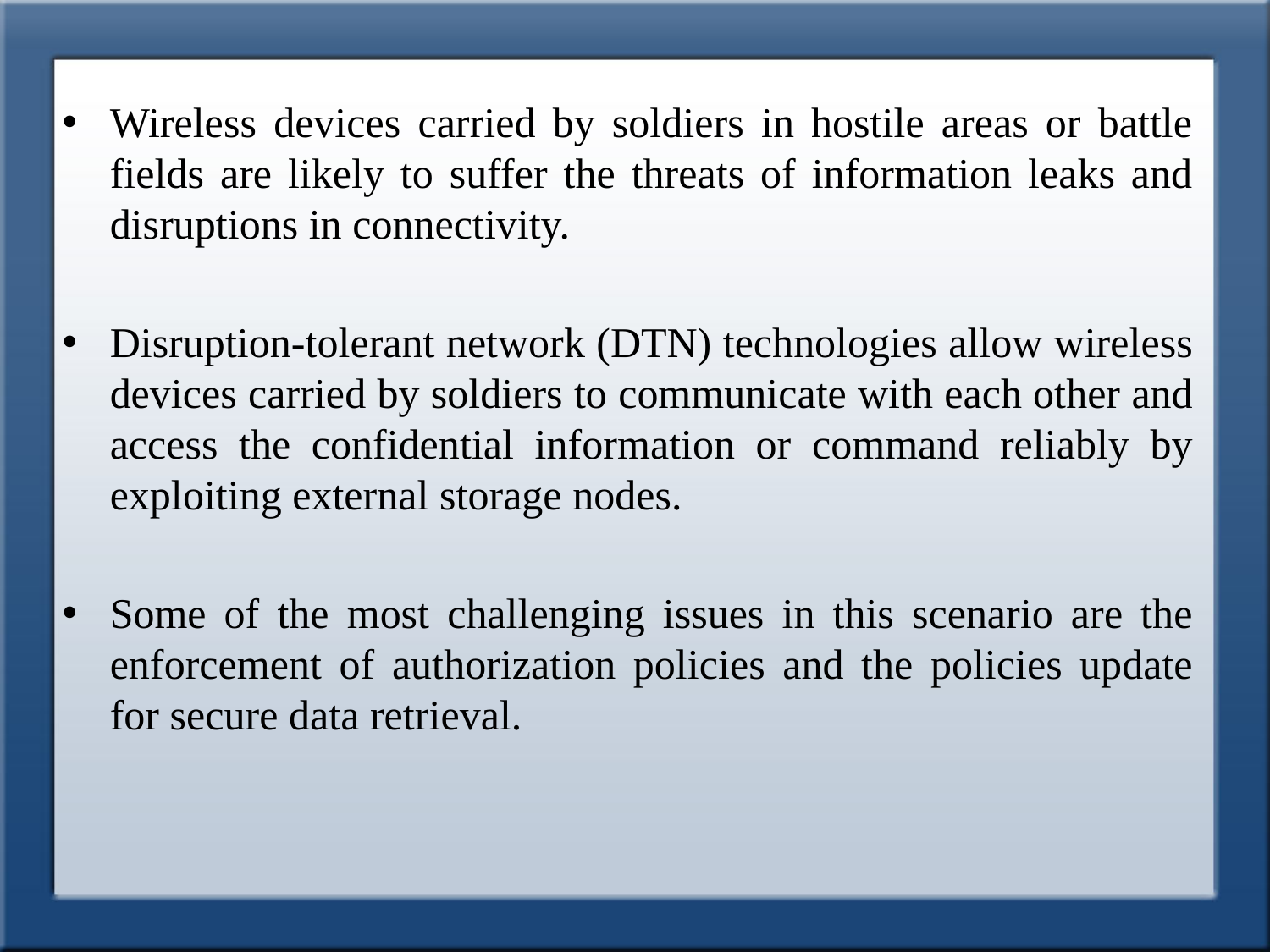

Wireless devices carried by soldiers in hostile areas or battle fields are likely to suffer the threats of information leaks and disruptions in connectivity.

Disruption-tolerant network (DTN) technologies allow wireless devices carried by soldiers to communicate with each other and access the confidential information or command reliably by exploiting external storage nodes.

Some of the most challenging issues in this scenario are the enforcement of authorization policies and the policies update for secure data retrieval.